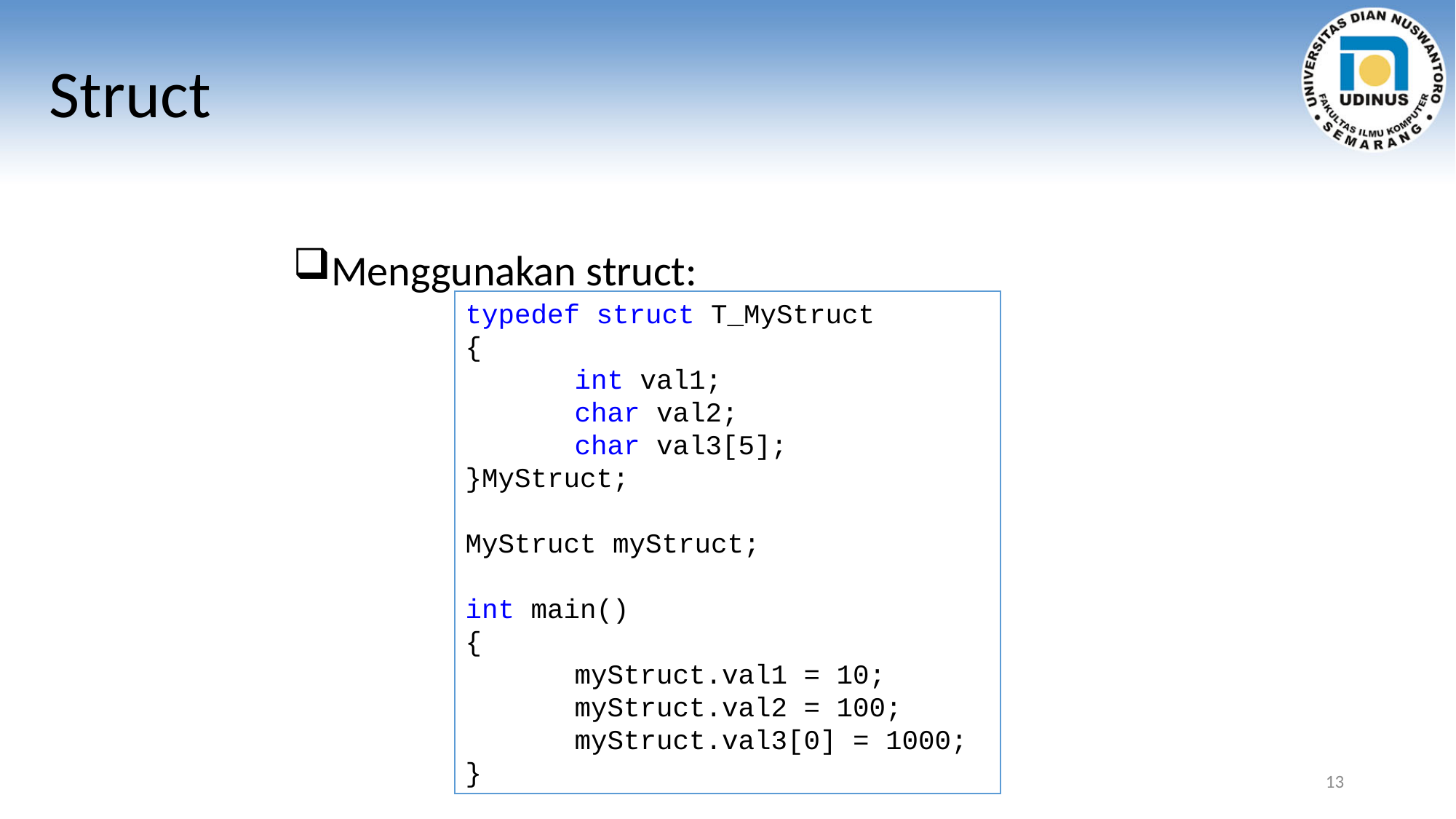

# Struct
Menggunakan struct:
typedef struct T_MyStruct
{
	int val1;
	char val2;
	char val3[5];
}MyStruct;

MyStruct myStruct;

int main()
{
	myStruct.val1 = 10;
	myStruct.val2 = 100;
	myStruct.val3[0] = 1000;
}
13